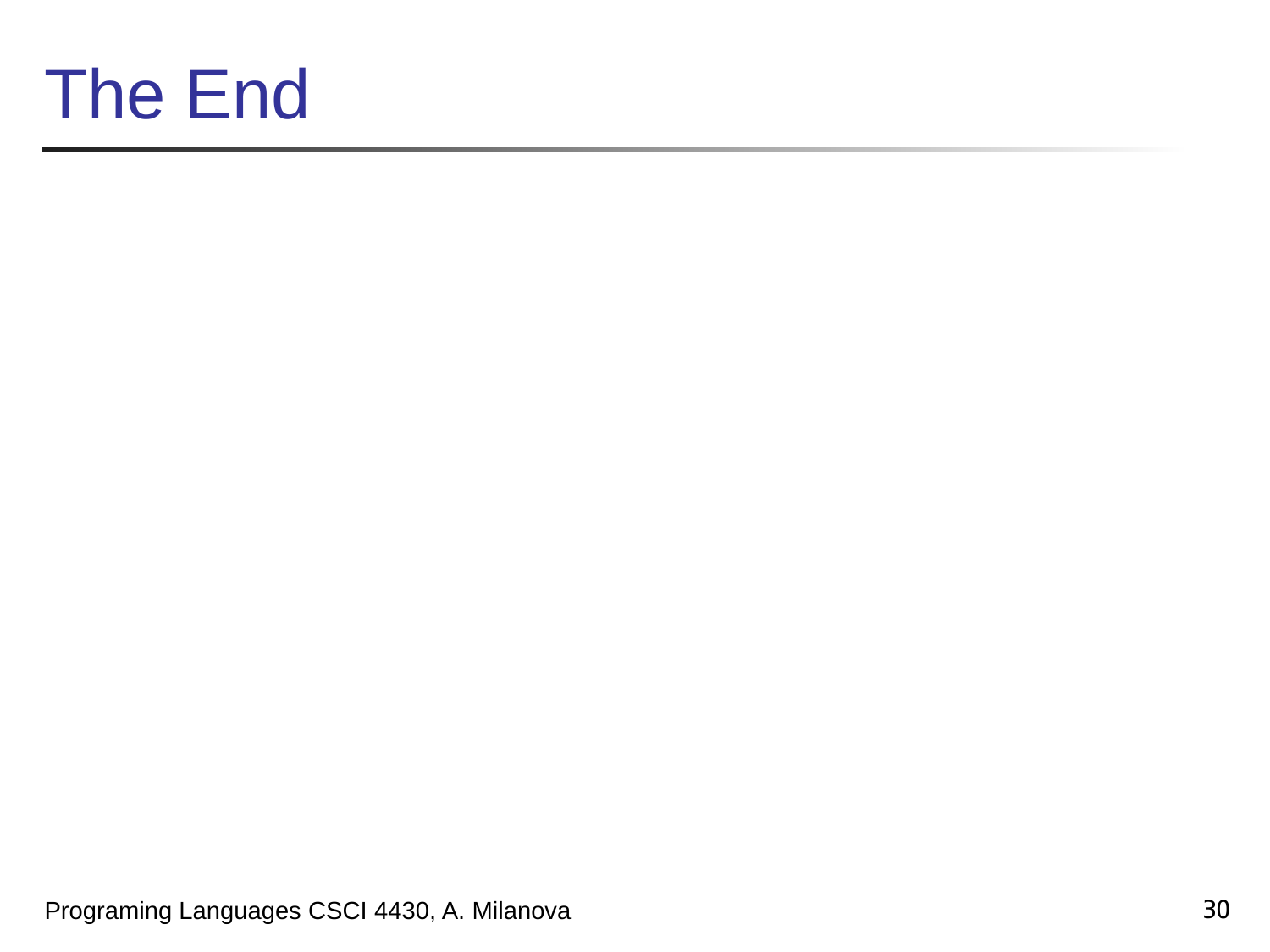

# The End

30
Programing Languages CSCI 4430, A. Milanova